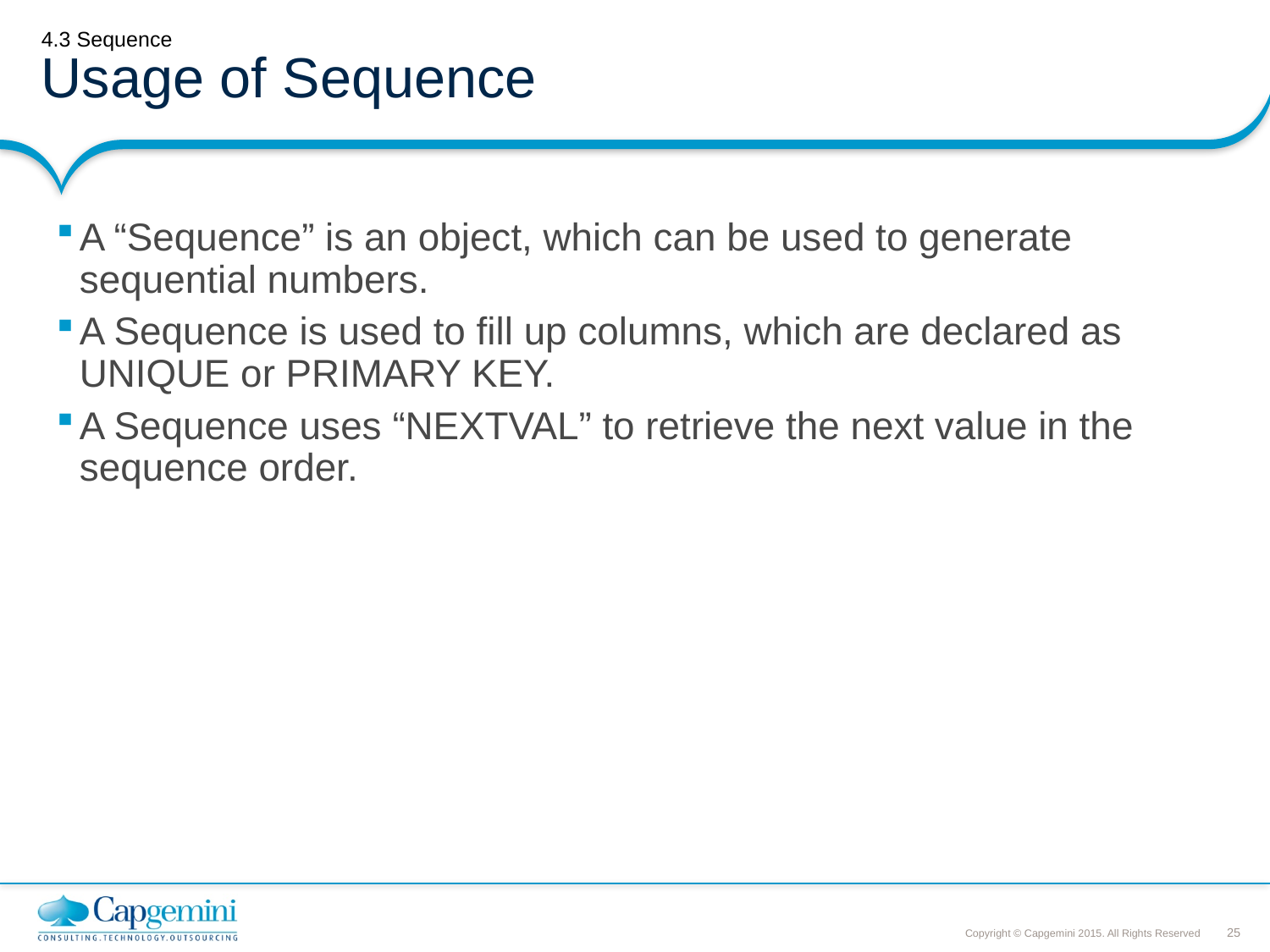

# 4.3 Sequence Usage of Sequence
A “Sequence” is an object, which can be used to generate sequential numbers.
A Sequence is used to fill up columns, which are declared as UNIQUE or PRIMARY KEY.
A Sequence uses “NEXTVAL” to retrieve the next value in the sequence order.